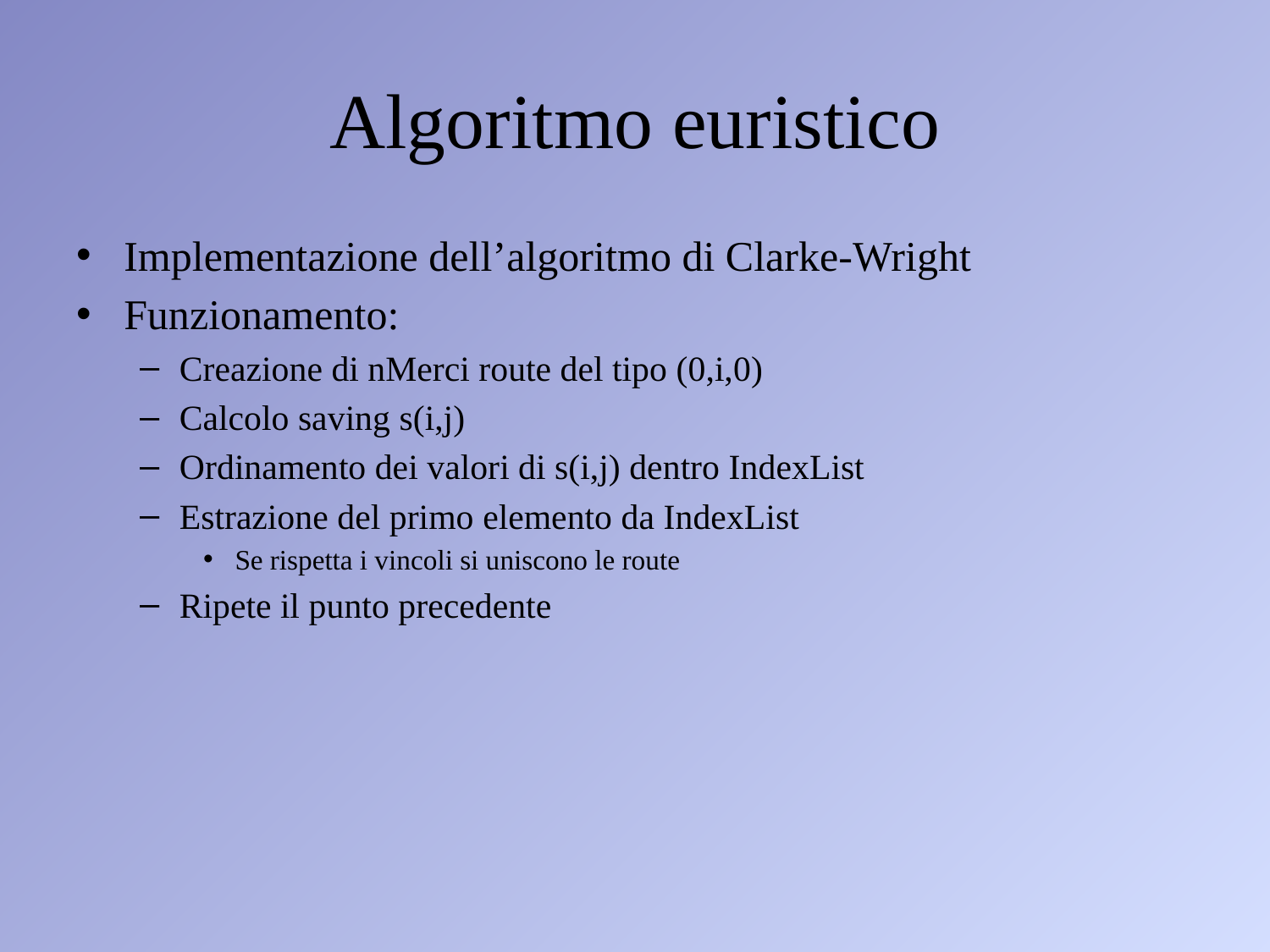

# Algoritmo euristico
Implementazione dell’algoritmo di Clarke-Wright
Funzionamento:
Creazione di nMerci route del tipo (0,i,0)
Calcolo saving s(i,j)
Ordinamento dei valori di s(i,j) dentro IndexList
Estrazione del primo elemento da IndexList
Se rispetta i vincoli si uniscono le route
Ripete il punto precedente